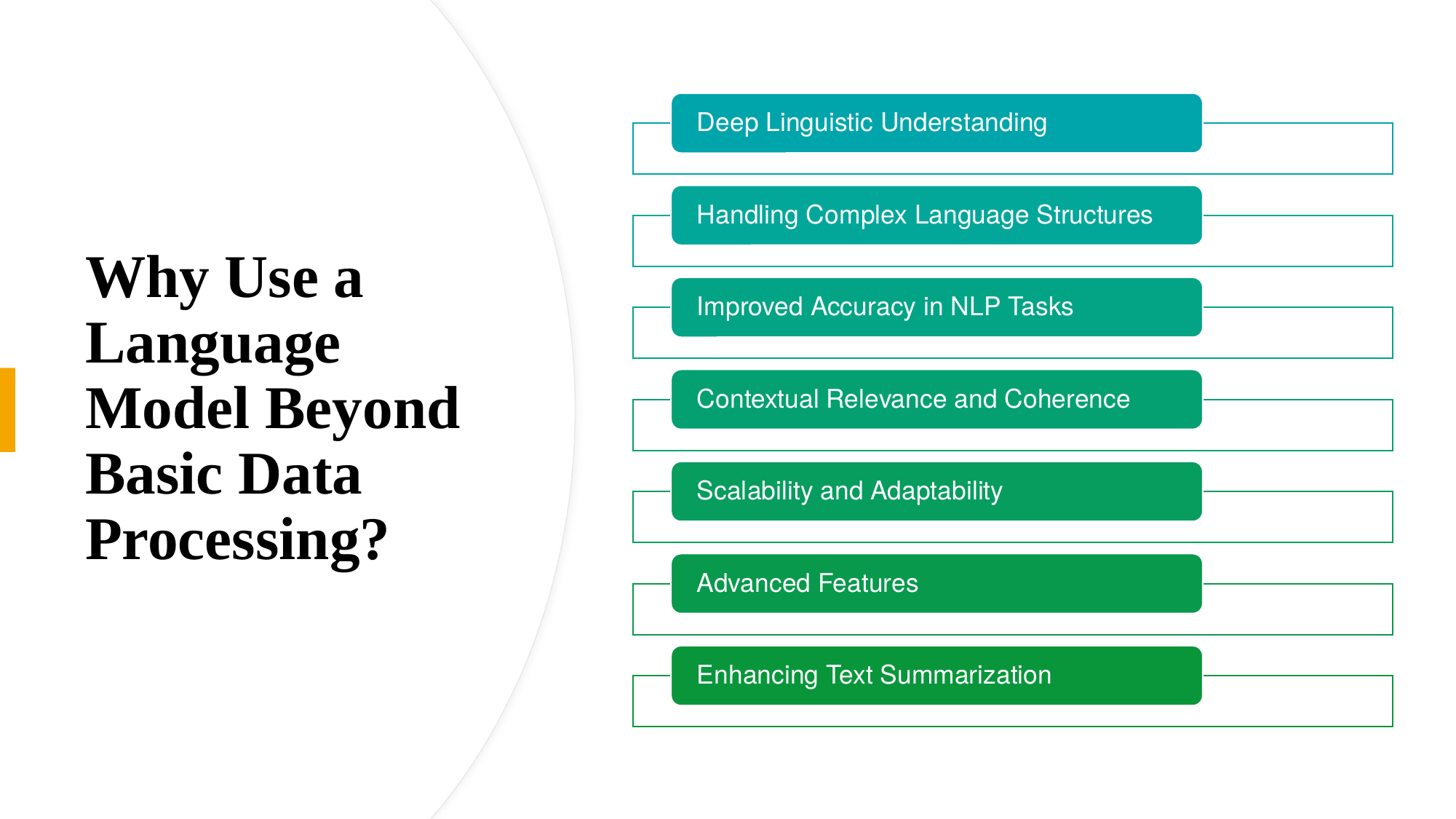

Deep Linguistic Understanding
Handling Complex Language Structures
Improved Accuracy in NLP Tasks
Contextual Relevance and Coherence
Scalability and Adaptability
Advanced Features
Enhancing Text Summarization
# Why Use a Language Model Beyond Basic Data Processing?